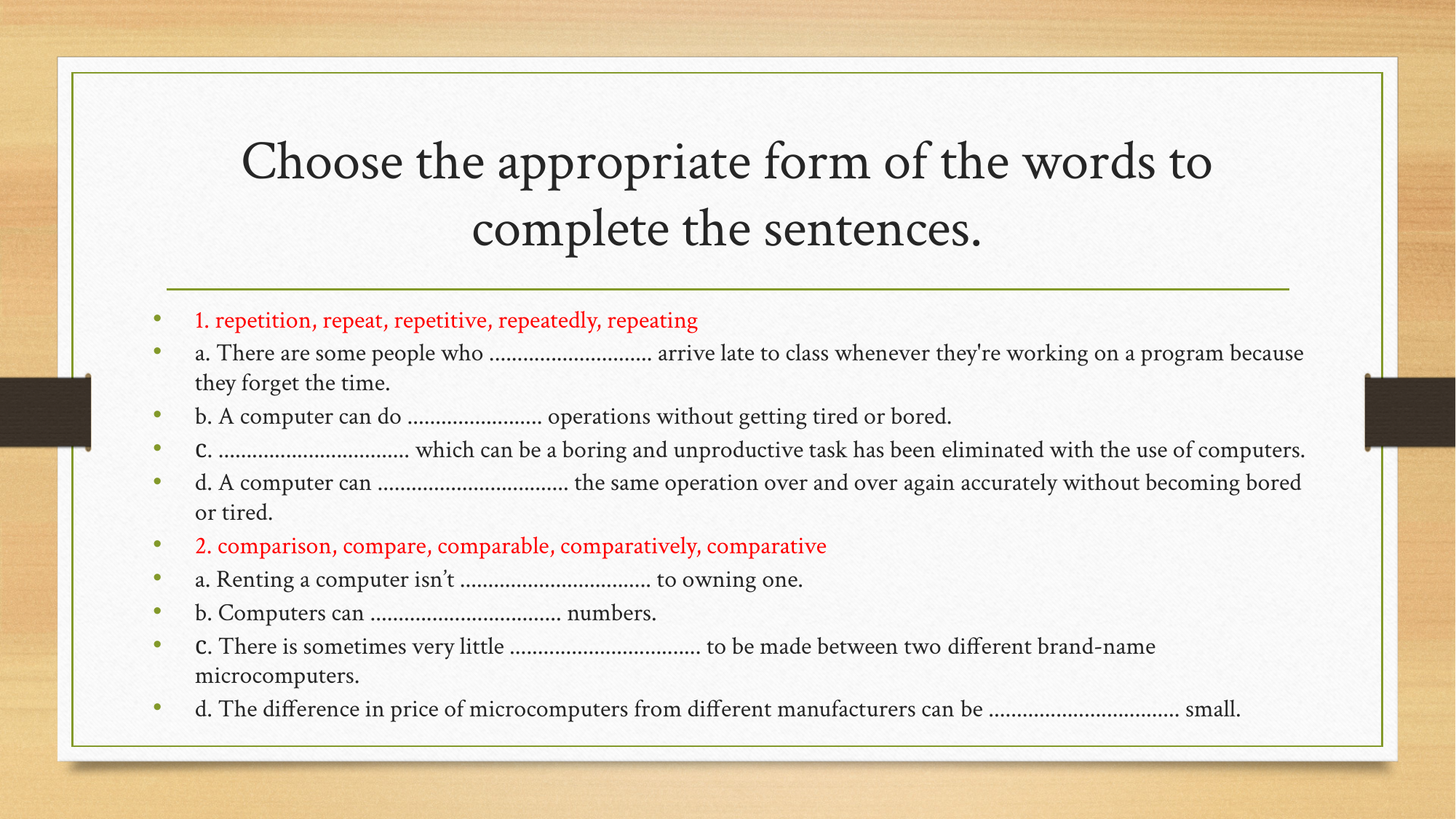

# Choose the appropriate form of the words to complete the sentences.
1. repetition, repeat, repetitive, repeatedly, repeating
a. There are some people who ............................. arrive late to class whenever they're working on a program because they forget the time.
b. A computer can do ........................ operations without getting tired or bored.
с. .................................. which can be a boring and unproductive task has been eliminated with the use of computers.
d. A computer can .................................. the same operation over and over again accurately without becoming bored or tired.
2. comparison, compare, comparable, comparatively, comparative
a. Renting a computer isn’t .................................. to owning one.
b. Computers can .................................. numbers.
с. There is sometimes very little .................................. to be made between two different brand-name microcomputers.
d. The difference in price of microcomputers from different manufacturers can be .................................. small.